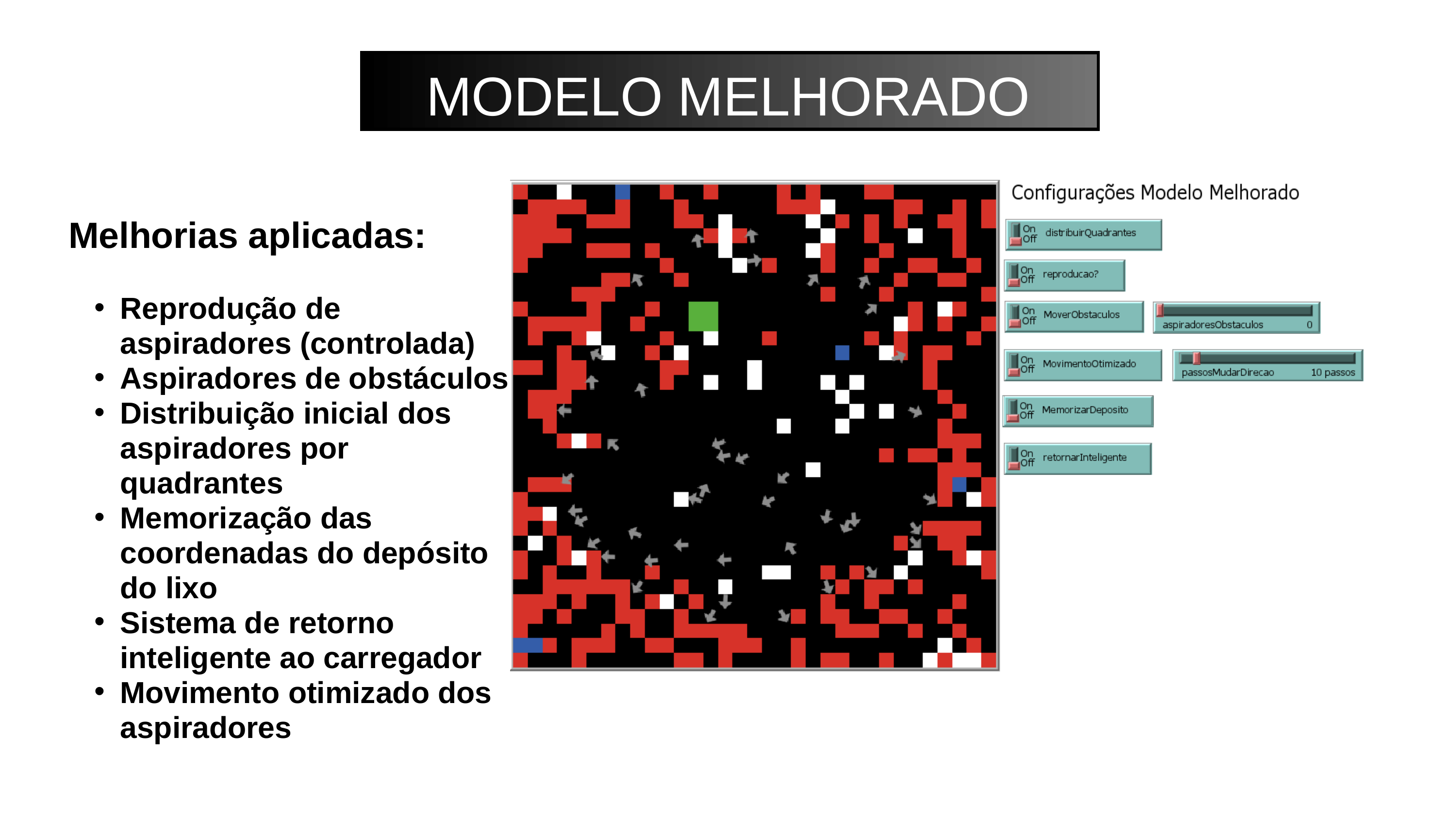

MODELO MELHORADO

Melhorias aplicadas:

Reprodução de aspiradores (controlada)
Aspiradores de obstáculos
Distribuição inicial dos aspiradores por quadrantes
Memorização das coordenadas do depósito do lixo
Sistema de retorno inteligente ao carregador
Movimento otimizado dos aspiradores